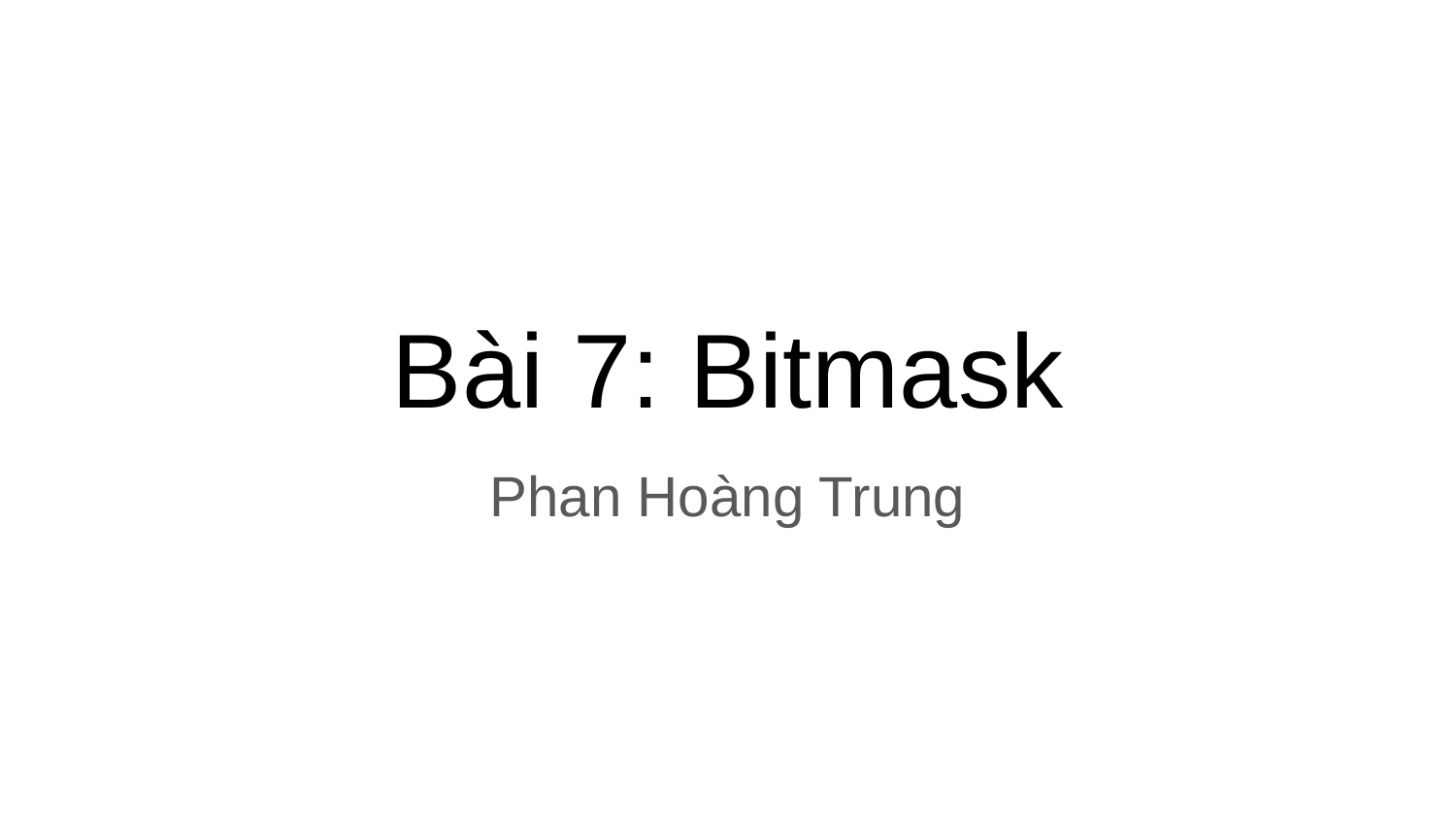

# Bài 7: Bitmask
Phan Hoàng Trung